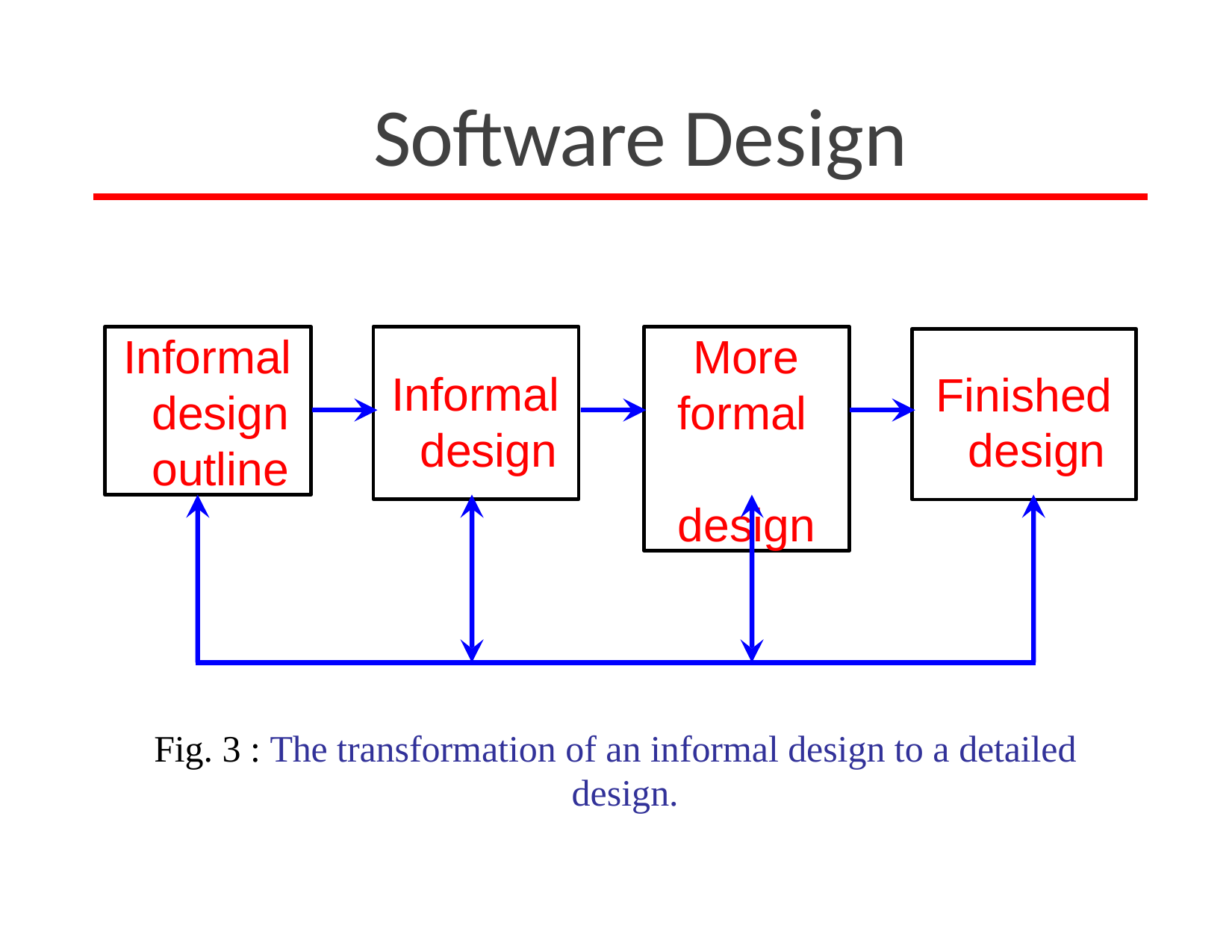

# Software Design

Informal  design  outline

More  formal  design

Informal  design
Finished  design

Fig. 3 : The transformation of an informal design to a detailed  design.